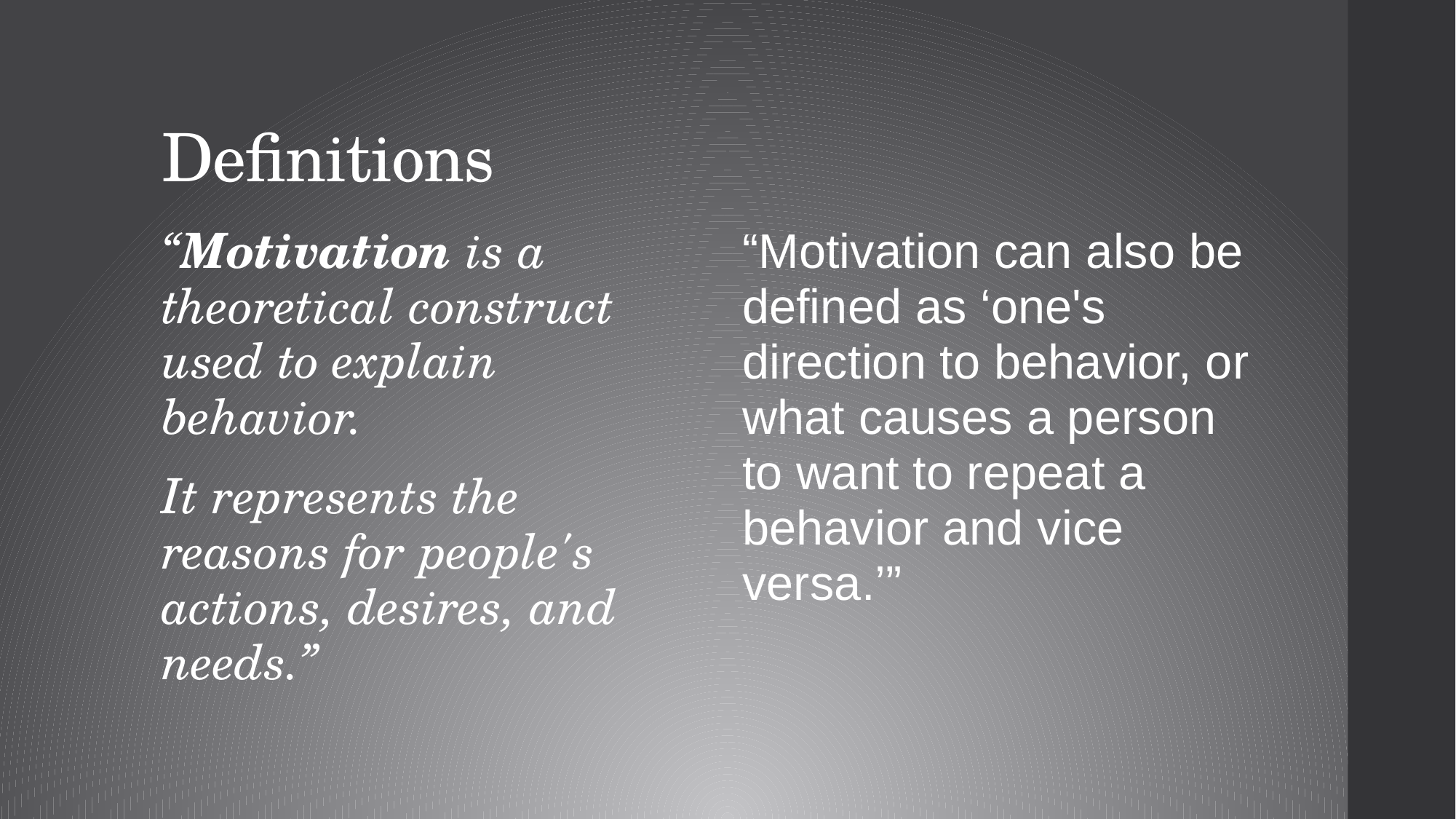

# Definitions
“Motivation is a theoretical construct used to explain behavior.
It represents the reasons for people's actions, desires, and needs.”

“Motivation can also be defined as ‘one's direction to behavior, or what causes a person to want to repeat a behavior and vice versa.’”